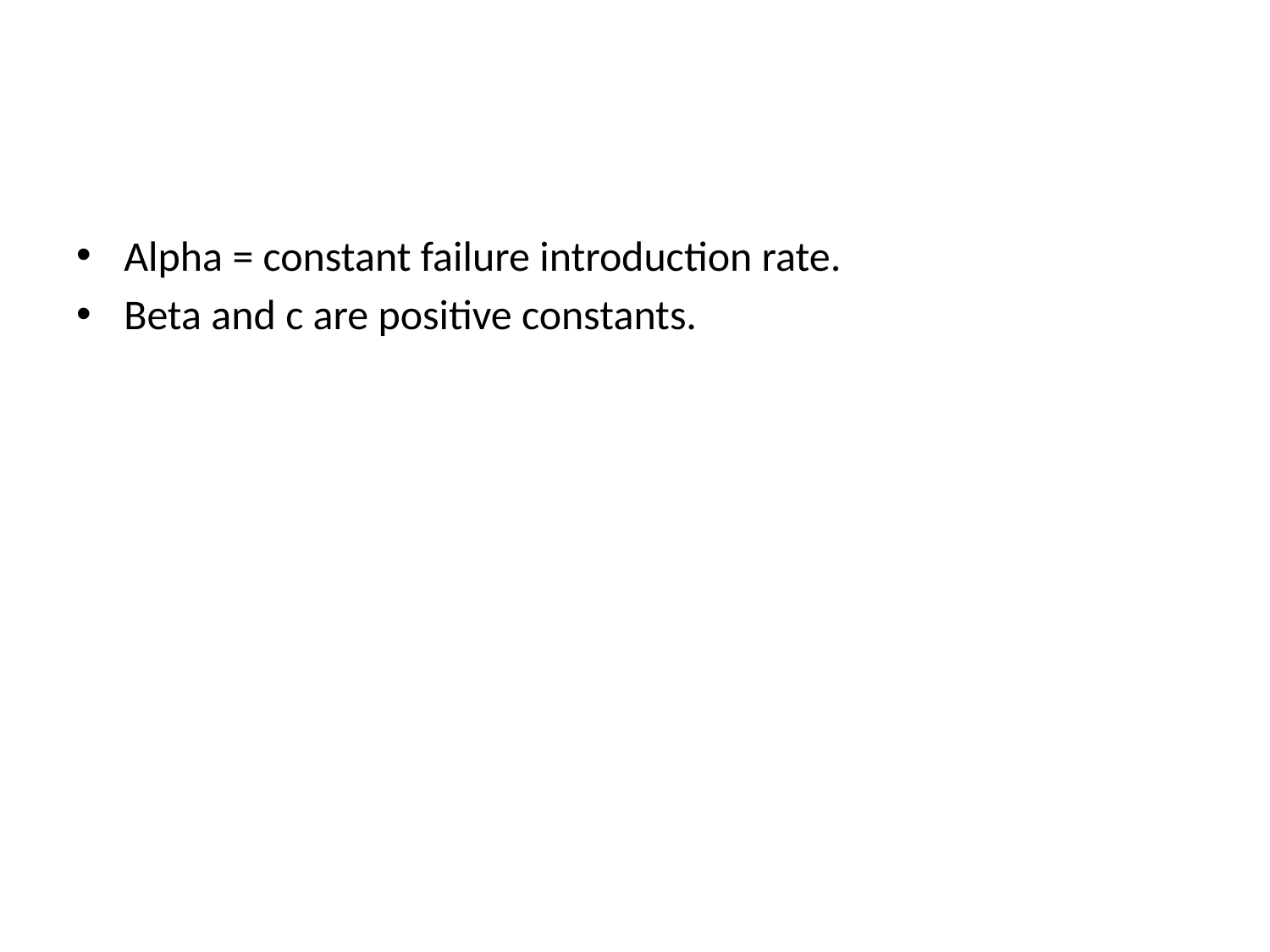

#
Alpha = constant failure introduction rate.
Beta and c are positive constants.